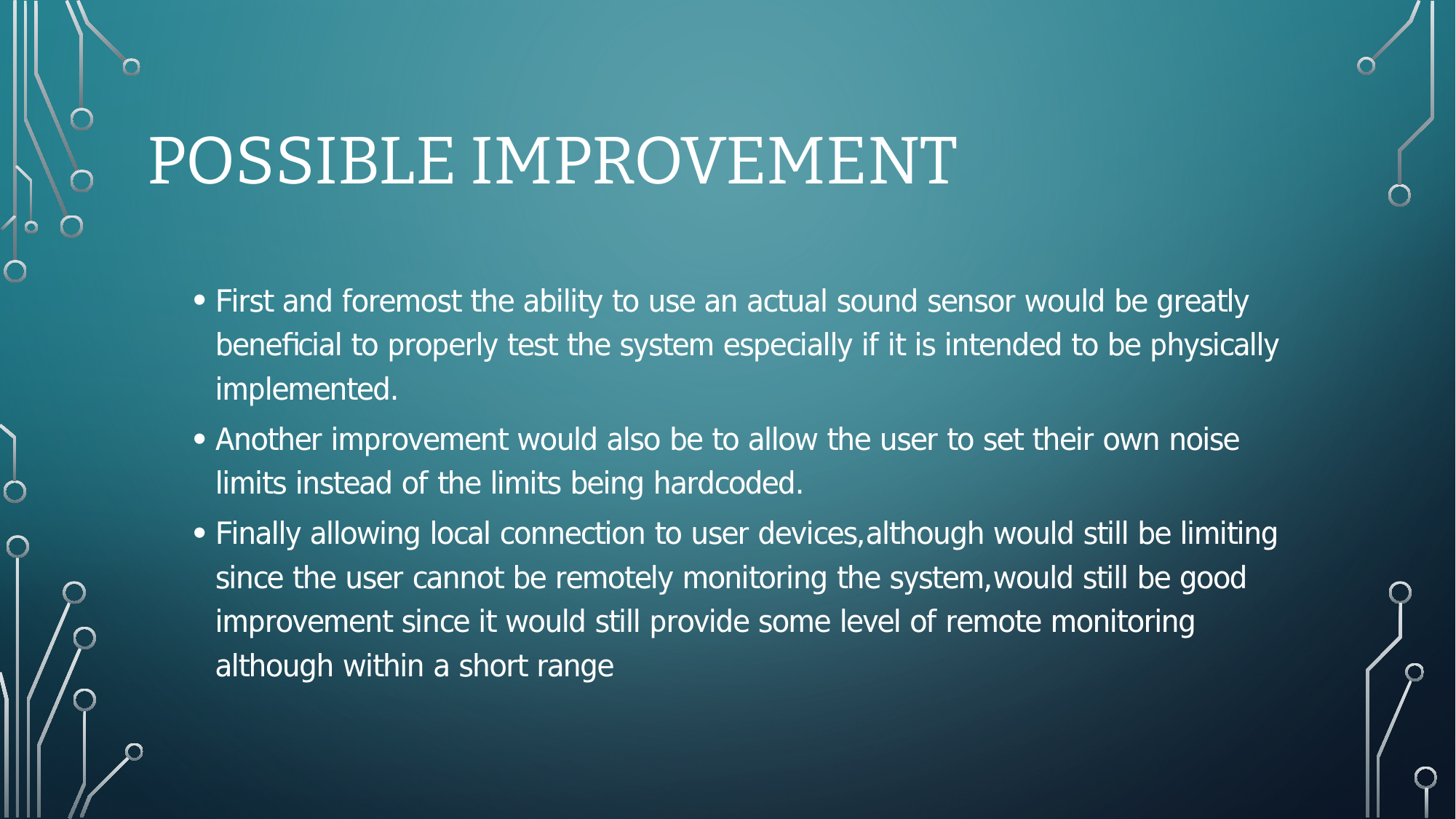

# Possible IMprovement
First and foremost the ability to use an actual sound sensor would be greatly beneficial to properly test the system especially if it is intended to be physically implemented.
Another improvement would also be to allow the user to set their own noise limits instead of the limits being hardcoded.
Finally allowing local connection to user devices,although would still be limiting since the user cannot be remotely monitoring the system,would still be good improvement since it would still provide some level of remote monitoring although within a short range